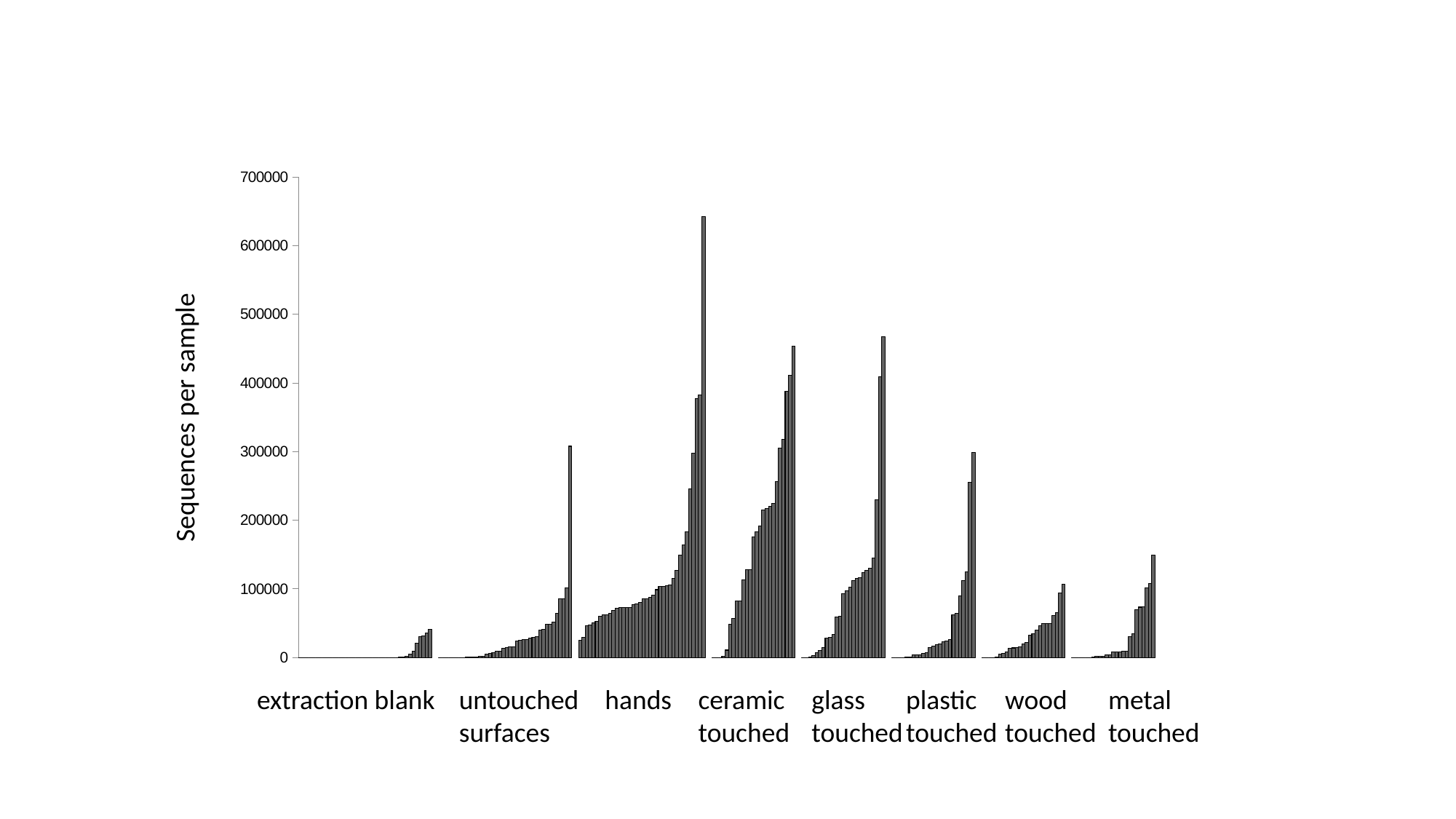

### Chart

| Category | sequence_count |
|---|---|
| blank | 0.0 |
| blank | 9.0 |
| blank | 16.0 |
| blank | 19.0 |
| blank | 20.0 |
| blank | 21.0 |
| blank | 23.0 |
| blank | 23.0 |
| blank | 23.0 |
| blank | 26.0 |
| blank | 33.0 |
| blank | 39.0 |
| blank | 43.0 |
| blank | 44.0 |
| blank | 49.0 |
| blank | 50.0 |
| blank | 51.0 |
| blank | 51.0 |
| blank | 53.0 |
| blank | 54.0 |
| blank | 57.0 |
| blank | 57.0 |
| blank | 58.0 |
| blank | 66.0 |
| blank | 68.0 |
| blank | 71.0 |
| blank | 73.0 |
| blank | 79.0 |
| blank | 82.0 |
| blank | 100.0 |
| blank | 215.0 |
| blank | 394.0 |
| blank | 1427.0 |
| blank | 4843.0 |
| blank | 9049.0 |
| blank | 21413.0 |
| blank | 30491.0 |
| blank | 31874.0 |
| blank | 35832.0 |
| blank | 41310.0 |
|  | None |
|  | None |
| surface_ctrl | 0.0 |
| surface_ctrl | 1.0 |
| surface_ctrl | 7.0 |
| surface_ctrl | 14.0 |
| surface_ctrl | 16.0 |
| surface_ctrl | 27.0 |
| surface_ctrl | 46.0 |
| surface_ctrl | 76.0 |
| surface_ctrl | 264.0 |
| surface_ctrl | 351.0 |
| surface_ctrl | 996.0 |
| surface_ctrl | 1175.0 |
| surface_ctrl | 2062.0 |
| surface_ctrl | 2079.0 |
| surface_ctrl | 4964.0 |
| surface_ctrl | 5930.0 |
| surface_ctrl | 6848.0 |
| surface_ctrl | 8968.0 |
| surface_ctrl | 9234.0 |
| surface_ctrl | 13633.0 |
| surface_ctrl | 14202.0 |
| surface_ctrl | 15325.0 |
| surface_ctrl | 15945.0 |
| surface_ctrl | 24146.0 |
| surface_ctrl | 25536.0 |
| surface_ctrl | 26110.0 |
| surface_ctrl | 26128.0 |
| surface_ctrl | 27938.0 |
| surface_ctrl | 29376.0 |
| surface_ctrl | 30071.0 |
| surface_ctrl | 39528.0 |
| surface_ctrl | 40766.0 |
| surface_ctrl | 48273.0 |
| surface_ctrl | 48386.0 |
| surface_ctrl | 51416.0 |
| surface_ctrl | 64373.0 |
| surface_ctrl | 85746.0 |
| surface_ctrl | 85942.0 |
| surface_ctrl | 101642.0 |
| surface_ctrl | 307816.0 |
|  | None |
|  | None |
| skin | 24743.0 |
| skin | 29657.0 |
| skin | 46324.0 |
| skin | 47600.0 |
| skin | 50780.0 |
| skin | 52343.0 |
| skin | 59966.0 |
| skin | 61916.0 |
| skin | 62363.0 |
| skin | 64553.0 |
| skin | 68402.0 |
| skin | 71551.0 |
| skin | 72518.0 |
| skin | 72523.0 |
| skin | 72610.0 |
| skin | 72948.0 |
| skin | 77303.0 |
| skin | 77773.0 |
| skin | 80217.0 |
| skin | 85234.0 |
| skin | 85912.0 |
| skin | 87520.0 |
| skin | 90984.0 |
| skin | 98877.0 |
| skin | 103504.0 |
| skin | 104057.0 |
| skin | 105105.0 |
| skin | 105809.0 |
| skin | 115702.0 |
| skin | 127353.0 |
| skin | 149308.0 |
| skin | 164146.0 |
| skin | 183585.0 |
| skin | 245545.0 |
| skin | 297626.0 |
| skin | 376953.0 |
| skin | 382110.0 |
| skin | 642339.0 |
|  | None |
|  | None |
| surface_touched | 19.0 |
| surface_touched | 29.0 |
| surface_touched | 34.0 |
| surface_touched | 1747.0 |
| surface_touched | 10783.0 |
| surface_touched | 48357.0 |
| surface_touched | 56744.0 |
| surface_touched | 82293.0 |
| surface_touched | 82300.0 |
| surface_touched | 113207.0 |
| surface_touched | 127888.0 |
| surface_touched | 128330.0 |
| surface_touched | 175431.0 |
| surface_touched | 183483.0 |
| surface_touched | 191759.0 |
| surface_touched | 214522.0 |
| surface_touched | 217258.0 |
| surface_touched | 220260.0 |
| surface_touched | 224231.0 |
| surface_touched | 256083.0 |
| surface_touched | 304842.0 |
| surface_touched | 318215.0 |
| surface_touched | 387522.0 |
| surface_touched | 410942.0 |
| surface_touched | 454030.0 |
|  | None |
|  | None |
| surface_touched | 15.0 |
| surface_touched | 65.0 |
| surface_touched | 853.0 |
| surface_touched | 3074.0 |
| surface_touched | 7592.0 |
| surface_touched | 9868.0 |
| surface_touched | 14042.0 |
| surface_touched | 28472.0 |
| surface_touched | 29602.0 |
| surface_touched | 33496.0 |
| surface_touched | 59183.0 |
| surface_touched | 60437.0 |
| surface_touched | 93270.0 |
| surface_touched | 97459.0 |
| surface_touched | 102799.0 |
| surface_touched | 111838.0 |
| surface_touched | 114820.0 |
| surface_touched | 116540.0 |
| surface_touched | 123704.0 |
| surface_touched | 126571.0 |
| surface_touched | 130027.0 |
| surface_touched | 144852.0 |
| surface_touched | 230168.0 |
| surface_touched | 408874.0 |
| surface_touched | 467256.0 |
|  | None |
|  | None |
| surface_touched | 26.0 |
| surface_touched | 63.0 |
| surface_touched | 63.0 |
| surface_touched | 171.0 |
| surface_touched | 355.0 |
| surface_touched | 510.0 |
| surface_touched | 3906.0 |
| surface_touched | 3960.0 |
| surface_touched | 4357.0 |
| surface_touched | 6152.0 |
| surface_touched | 6883.0 |
| surface_touched | 14931.0 |
| surface_touched | 16550.0 |
| surface_touched | 18806.0 |
| surface_touched | 20321.0 |
| surface_touched | 22900.0 |
| surface_touched | 23693.0 |
| surface_touched | 26462.0 |
| surface_touched | 62657.0 |
| surface_touched | 63958.0 |
| surface_touched | 90231.0 |
| surface_touched | 111837.0 |
| surface_touched | 124446.0 |
| surface_touched | 254964.0 |
| surface_touched | 298492.0 |
|  | None |
|  | None |
| surface_touched | 15.0 |
| surface_touched | 28.0 |
| surface_touched | 41.0 |
| surface_touched | 50.0 |
| surface_touched | 541.0 |
| surface_touched | 4714.0 |
| surface_touched | 5589.0 |
| surface_touched | 8554.0 |
| surface_touched | 13392.0 |
| surface_touched | 13977.0 |
| surface_touched | 14962.0 |
| surface_touched | 15094.0 |
| surface_touched | 19538.0 |
| surface_touched | 21994.0 |
| surface_touched | 32639.0 |
| surface_touched | 34674.0 |
| surface_touched | 39770.0 |
| surface_touched | 46189.0 |
| surface_touched | 49173.0 |
| surface_touched | 49606.0 |
| surface_touched | 49658.0 |
| surface_touched | 61182.0 |
| surface_touched | 65590.0 |
| surface_touched | 93848.0 |
| surface_touched | 106418.0 |
|  | None |
|  | None |
| surface_touched | 28.0 |
| surface_touched | 46.0 |
| surface_touched | 52.0 |
| surface_touched | 82.0 |
| surface_touched | 85.0 |
| surface_touched | 106.0 |
| surface_touched | 991.0 |
| surface_touched | 1671.0 |
| surface_touched | 1924.0 |
| surface_touched | 2174.0 |
| surface_touched | 3611.0 |
| surface_touched | 3833.0 |
| surface_touched | 7937.0 |
| surface_touched | 8523.0 |
| surface_touched | 8607.0 |
| surface_touched | 8952.0 |
| surface_touched | 9287.0 |
| surface_touched | 30537.0 |
| surface_touched | 35064.0 |
| surface_touched | 70123.0 |
| surface_touched | 73441.0 |
| surface_touched | 73796.0 |
| surface_touched | 101621.0 |
| surface_touched | 108155.0 |
| surface_touched | 149340.0 |
Sequences per sample
wood
touched
metal
touched
plastic
touched
glass
touched
extraction blank
untouched
surfaces
hands
ceramic
touched